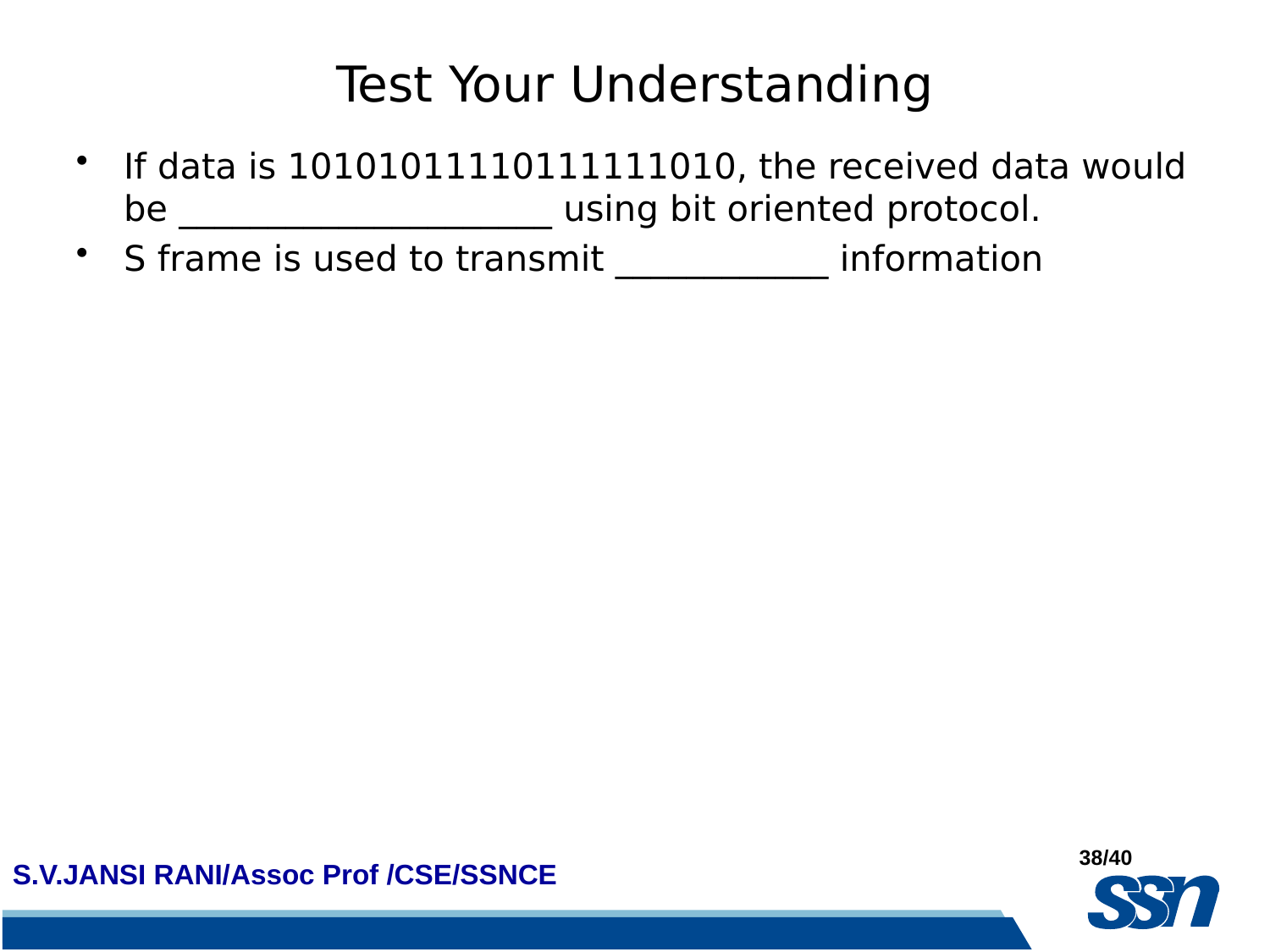

# Test Your Understanding
If data is 10101011110111111010, the received data would be _____________________ using bit oriented protocol.
S frame is used to transmit ____________ information